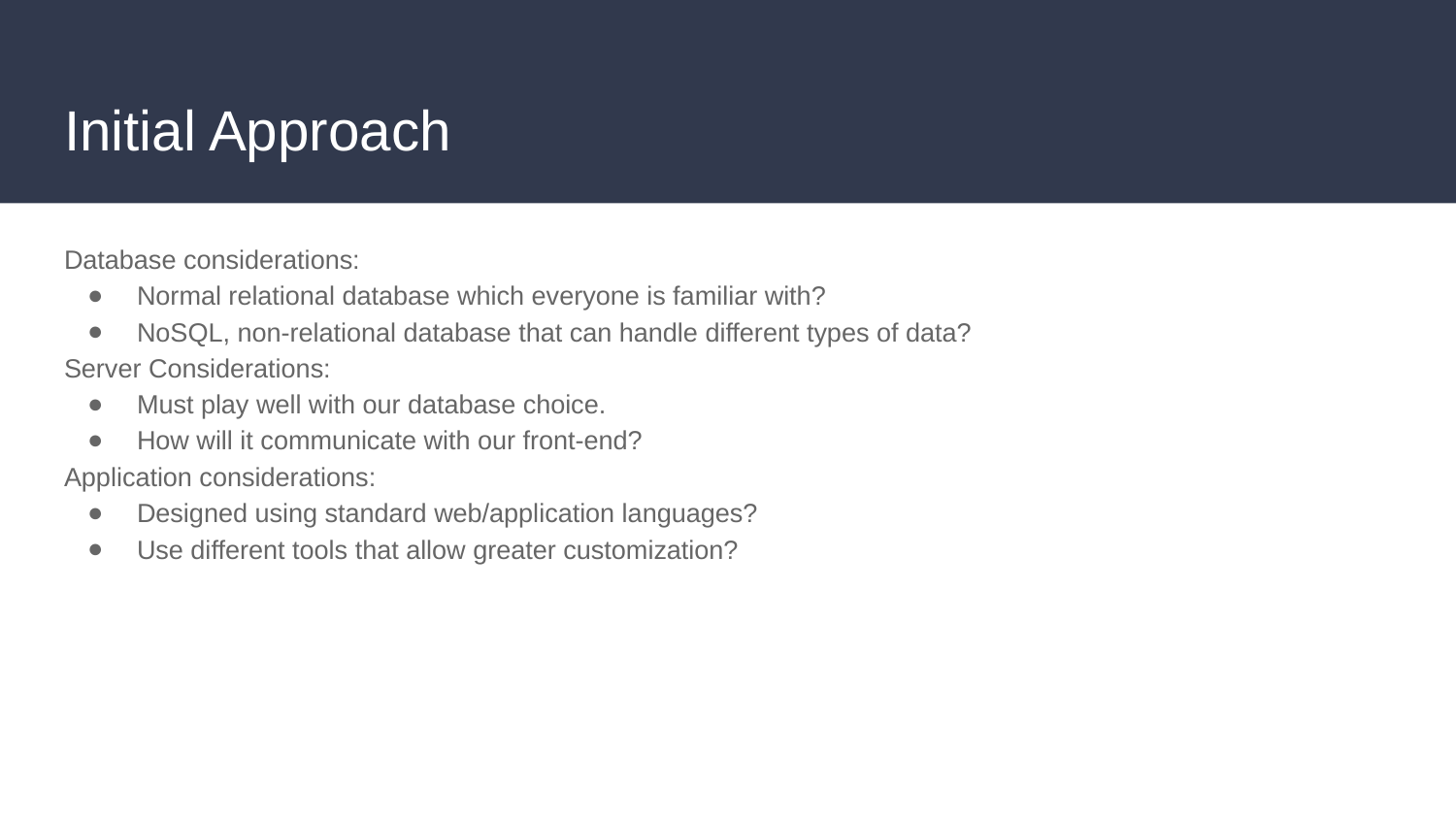

# Initial Approach
Database considerations:
Normal relational database which everyone is familiar with?
NoSQL, non-relational database that can handle different types of data?
Server Considerations:
Must play well with our database choice.
How will it communicate with our front-end?
Application considerations:
Designed using standard web/application languages?
Use different tools that allow greater customization?